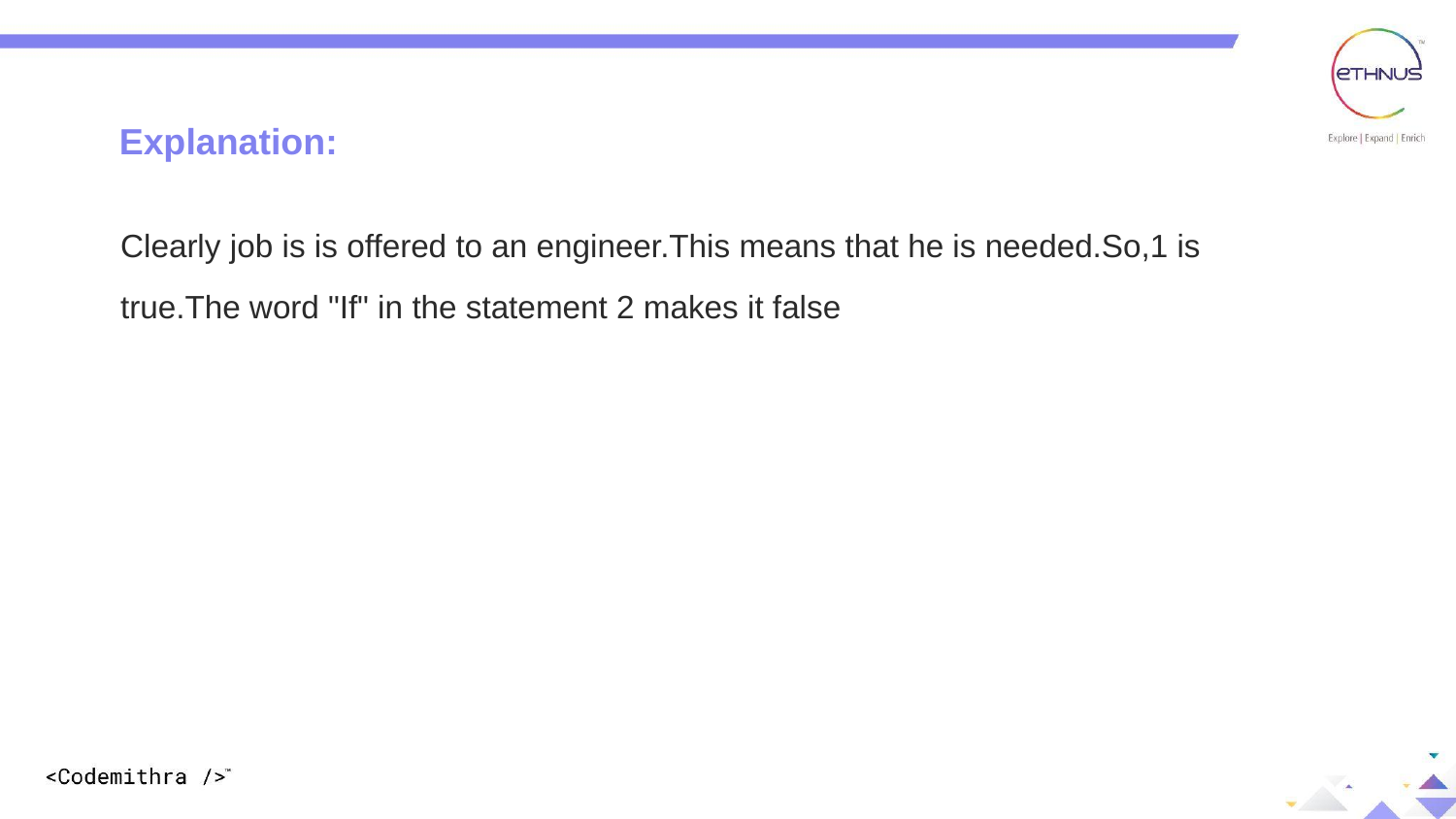

Explanation:
Explanation:
Clearly job is is offered to an engineer.This means that he is needed.So,1 is true.The word "If" in the statement 2 makes it false